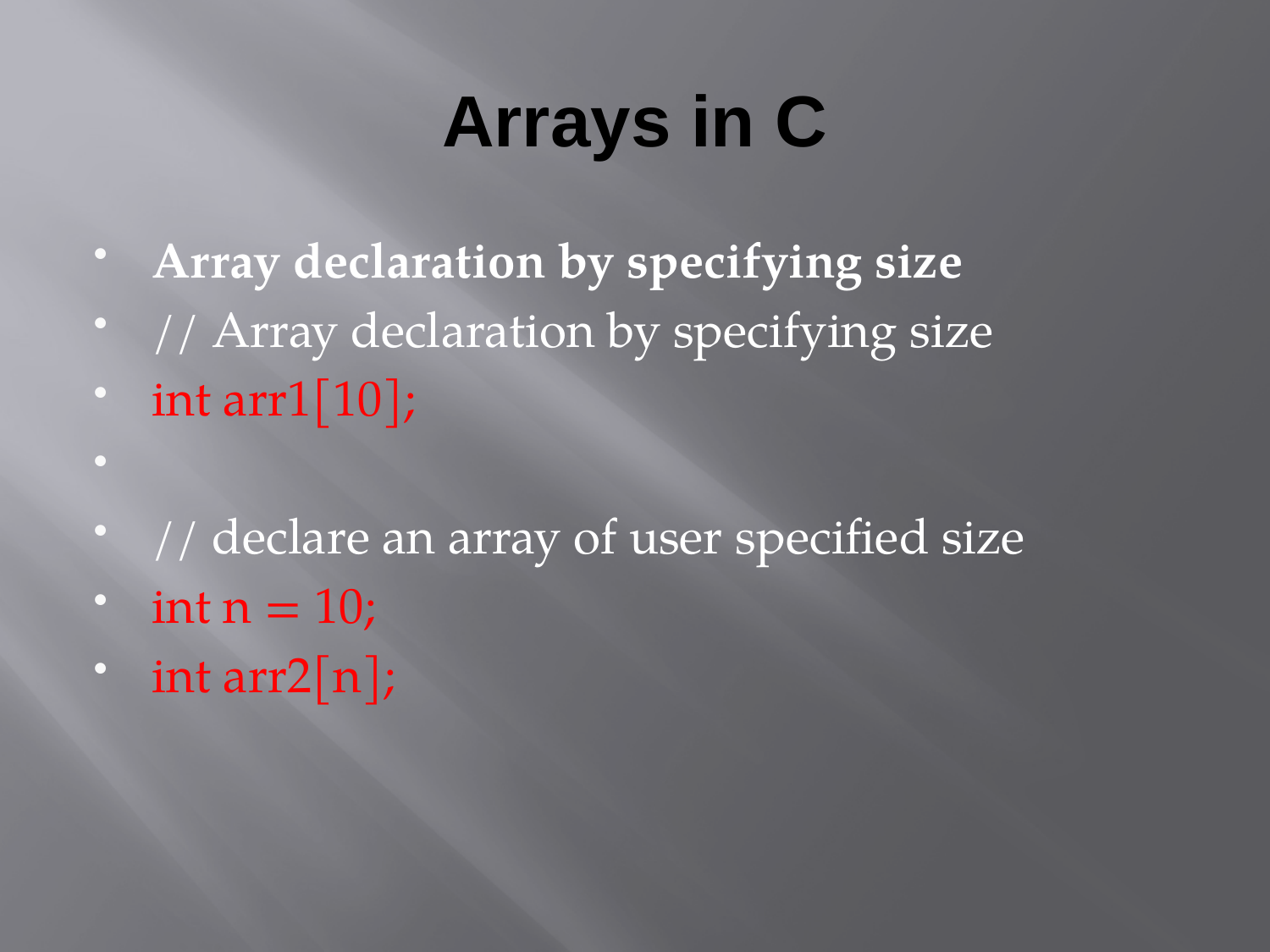

# Arrays in C
Array declaration by specifying size
// Array declaration by specifying size
int arr1[10];

// declare an array of user specified size
int n = 10;
int arr2[n];